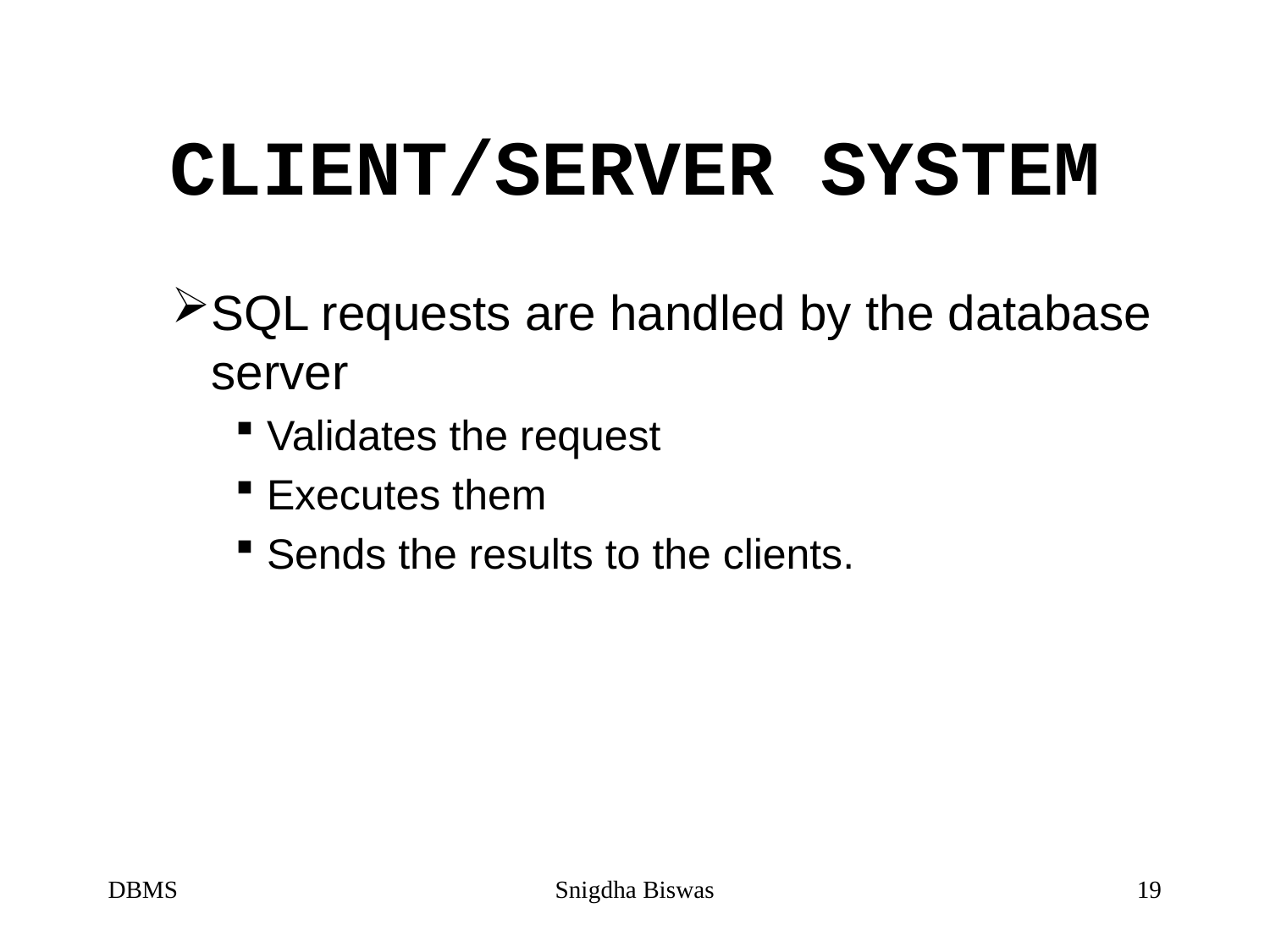

# CLIENT/SERVER SYSTEM
SQL requests are handled by the database server
Validates the request
Executes them
Sends the results to the clients.

DBMS
Snigdha Biswas
19